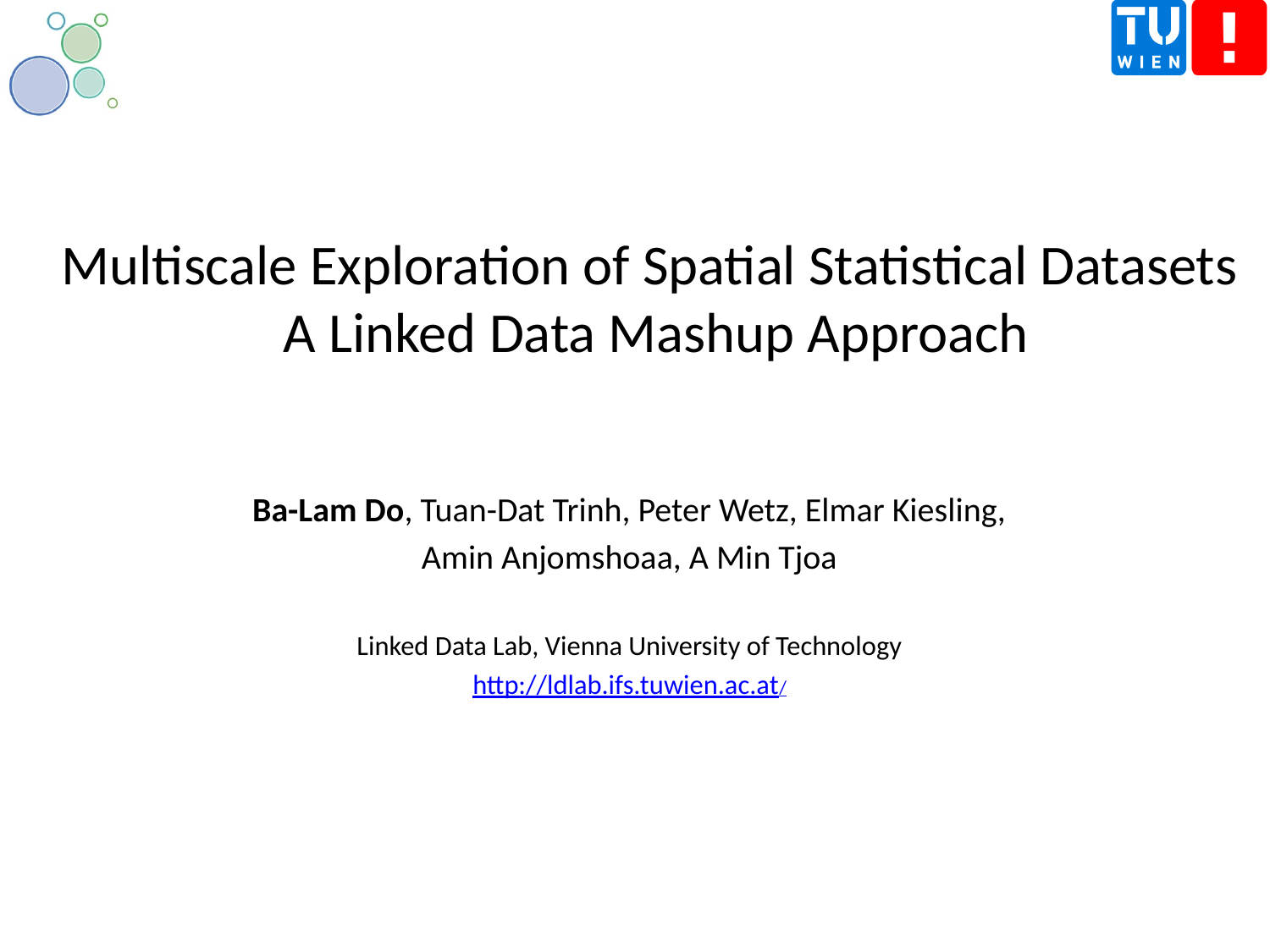

# Multiscale Exploration of Spatial Statistical Datasets A Linked Data Mashup Approach

Ba-Lam Do, Tuan-Dat Trinh, Peter Wetz, Elmar Kiesling,
Amin Anjomshoaa, A Min Tjoa

Linked Data Lab, Vienna University of Technology
http://ldlab.ifs.tuwien.ac.at/